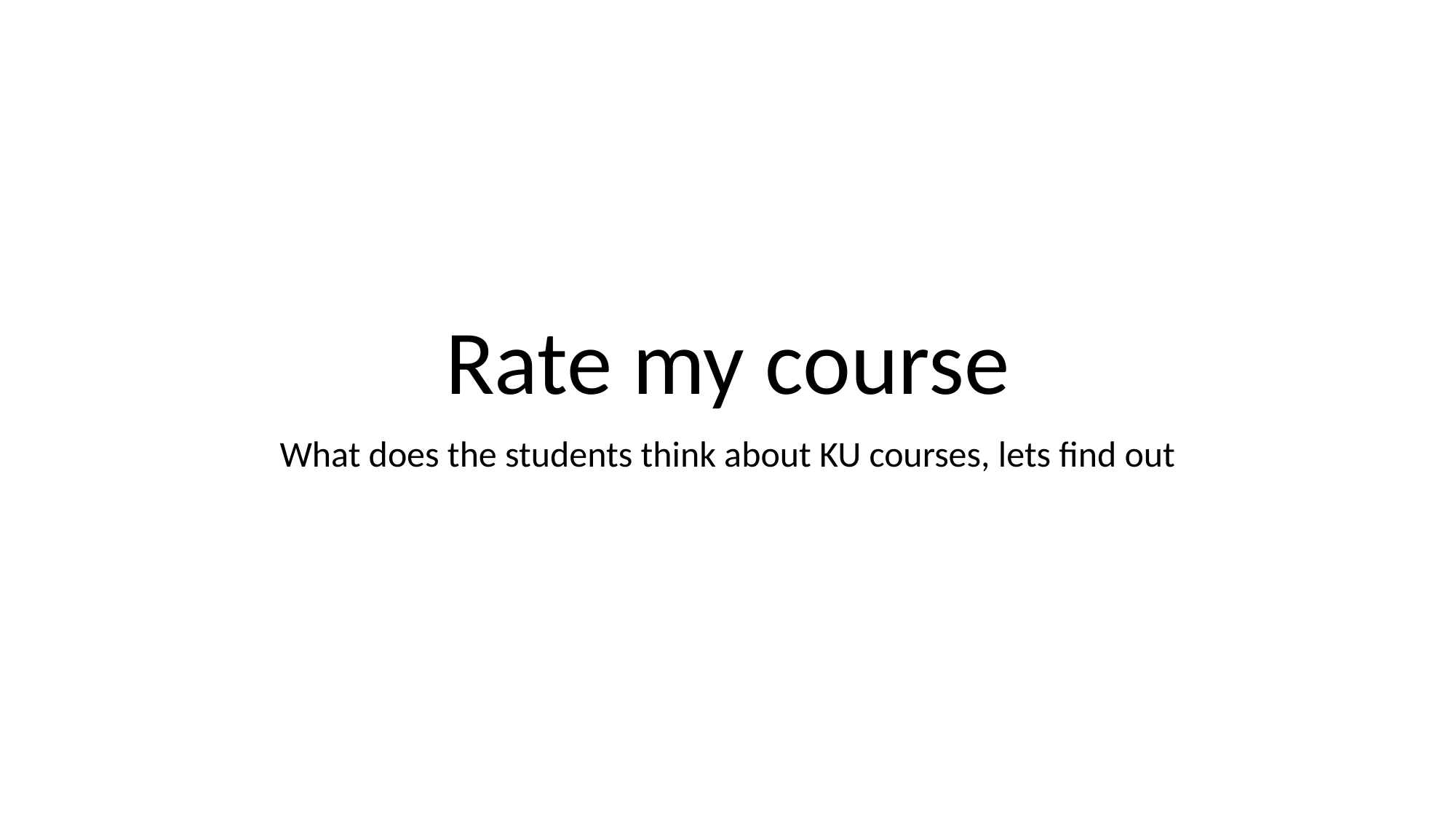

# Rate my course
What does the students think about KU courses, lets find out